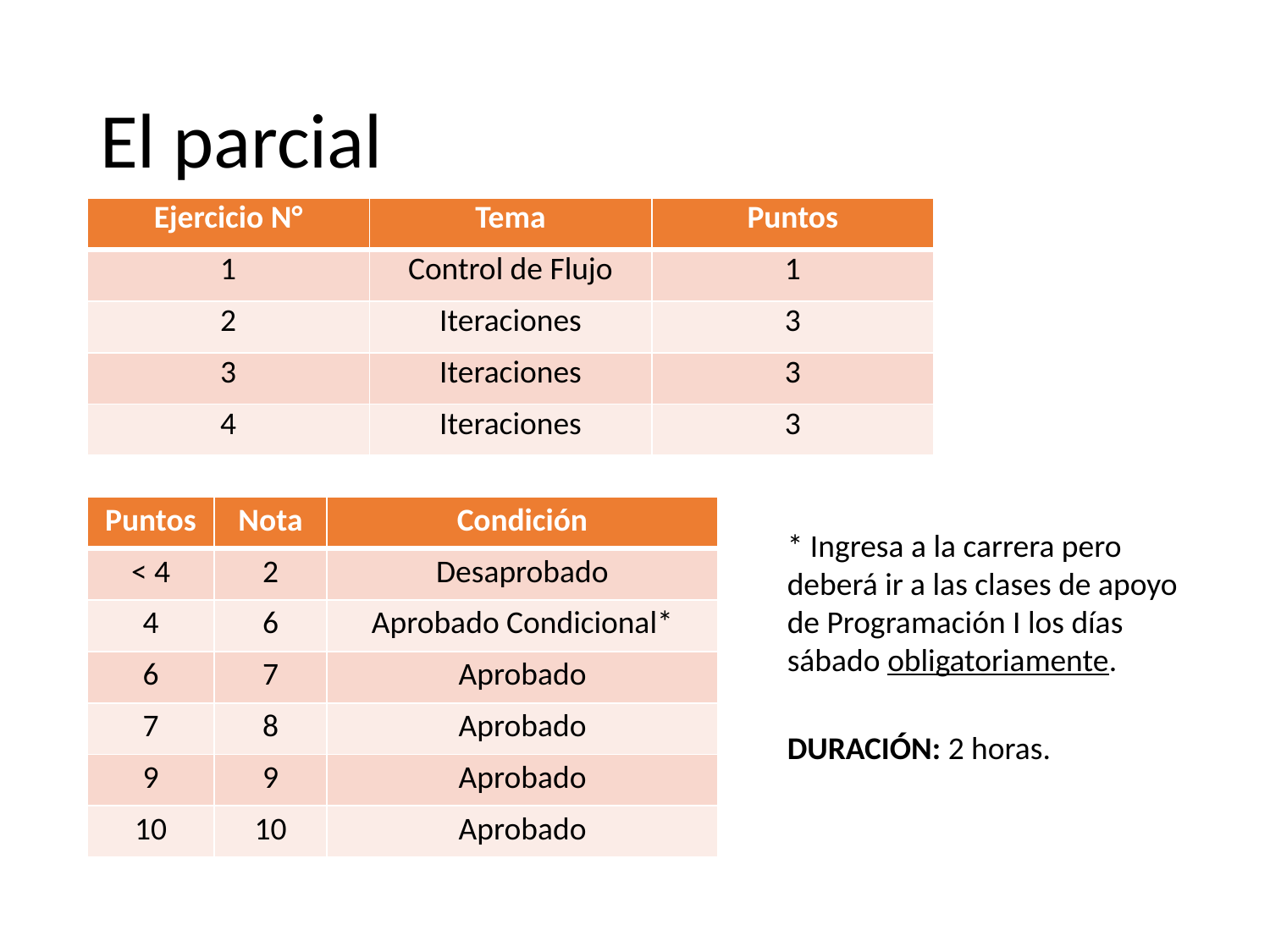

# El parcial
| Ejercicio N° | Tema | Puntos |
| --- | --- | --- |
| 1 | Control de Flujo | 1 |
| 2 | Iteraciones | 3 |
| 3 | Iteraciones | 3 |
| 4 | Iteraciones | 3 |

| Puntos | Nota | Condición |
| --- | --- | --- |
| < 4 | 2 | Desaprobado |
| 4 | 6 | Aprobado Condicional\* |
| 6 | 7 | Aprobado |
| 7 | 8 | Aprobado |
| 9 | 9 | Aprobado |
| 10 | 10 | Aprobado |
* Ingresa a la carrera pero deberá ir a las clases de apoyo de Programación I los días sábado obligatoriamente.
DURACIÓN: 2 horas.